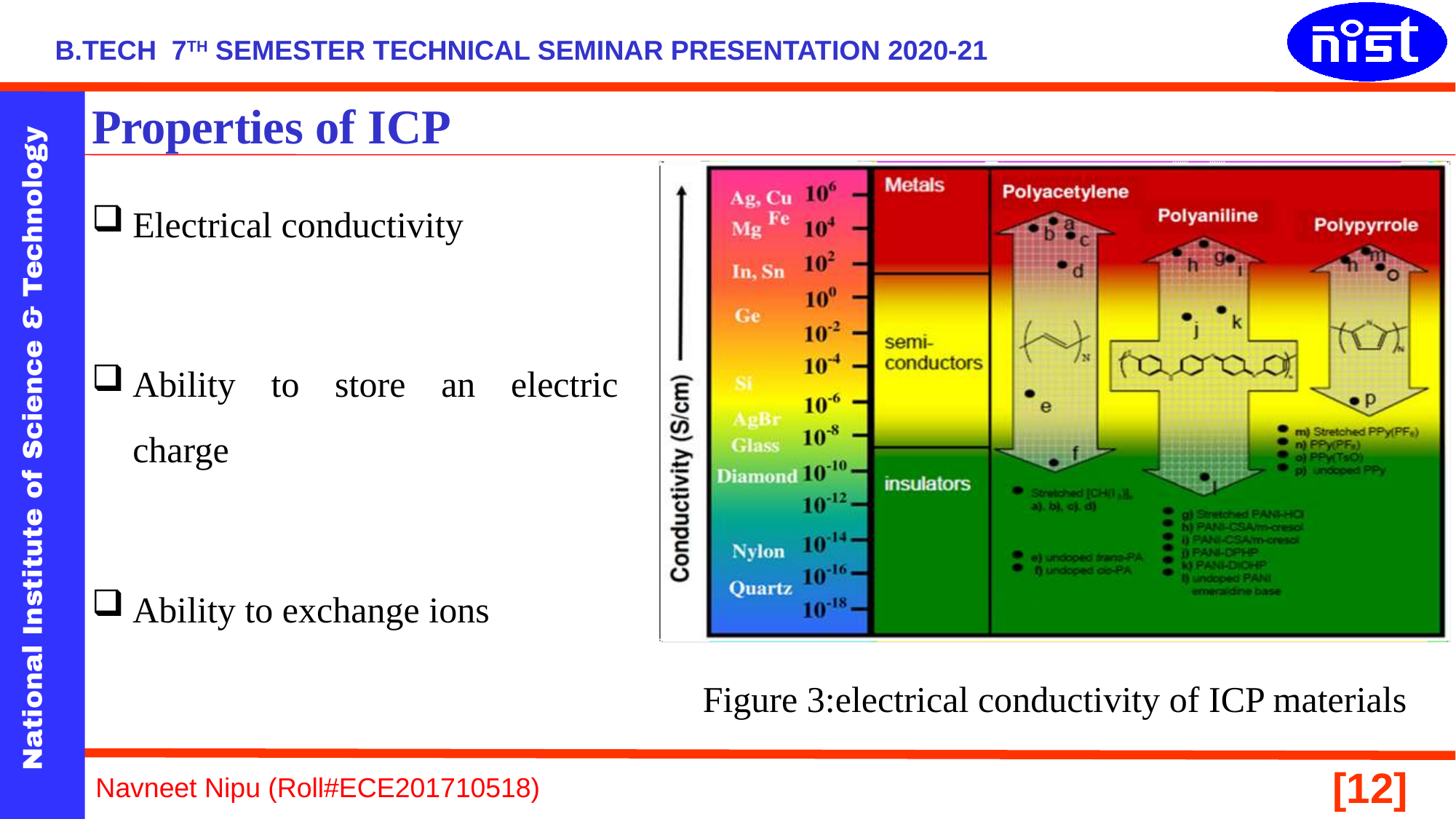

# Properties of ICP

Electrical conductivity

Ability to store an electric charge

Ability to exchange ions
Figure 3:electrical conductivity of ICP materials